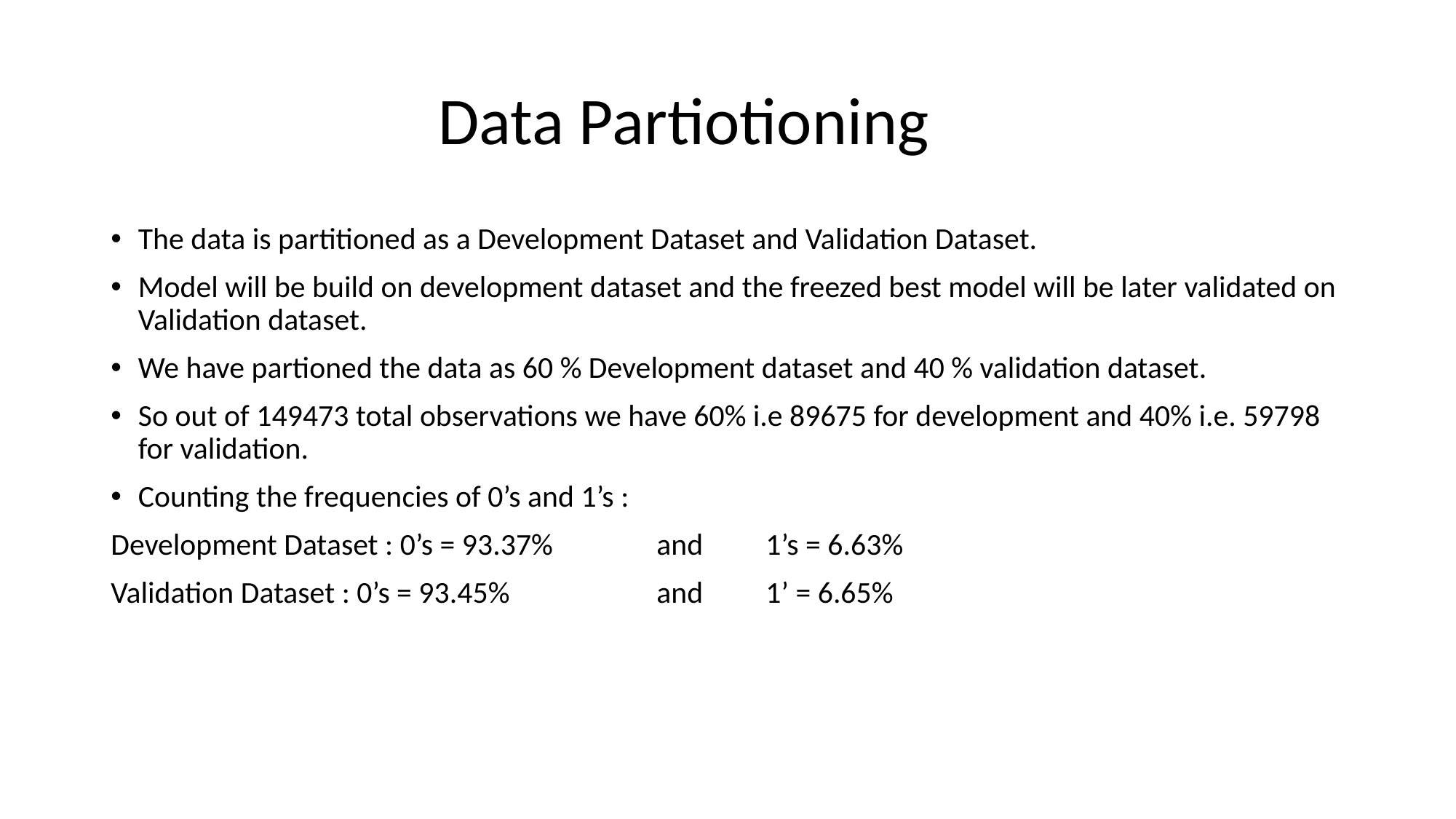

# Data Partiotioning
The data is partitioned as a Development Dataset and Validation Dataset.
Model will be build on development dataset and the freezed best model will be later validated on Validation dataset.
We have partioned the data as 60 % Development dataset and 40 % validation dataset.
So out of 149473 total observations we have 60% i.e 89675 for development and 40% i.e. 59798 for validation.
Counting the frequencies of 0’s and 1’s :
Development Dataset : 0’s = 93.37% 	and 	1’s = 6.63%
Validation Dataset : 0’s = 93.45%		and 	1’ = 6.65%